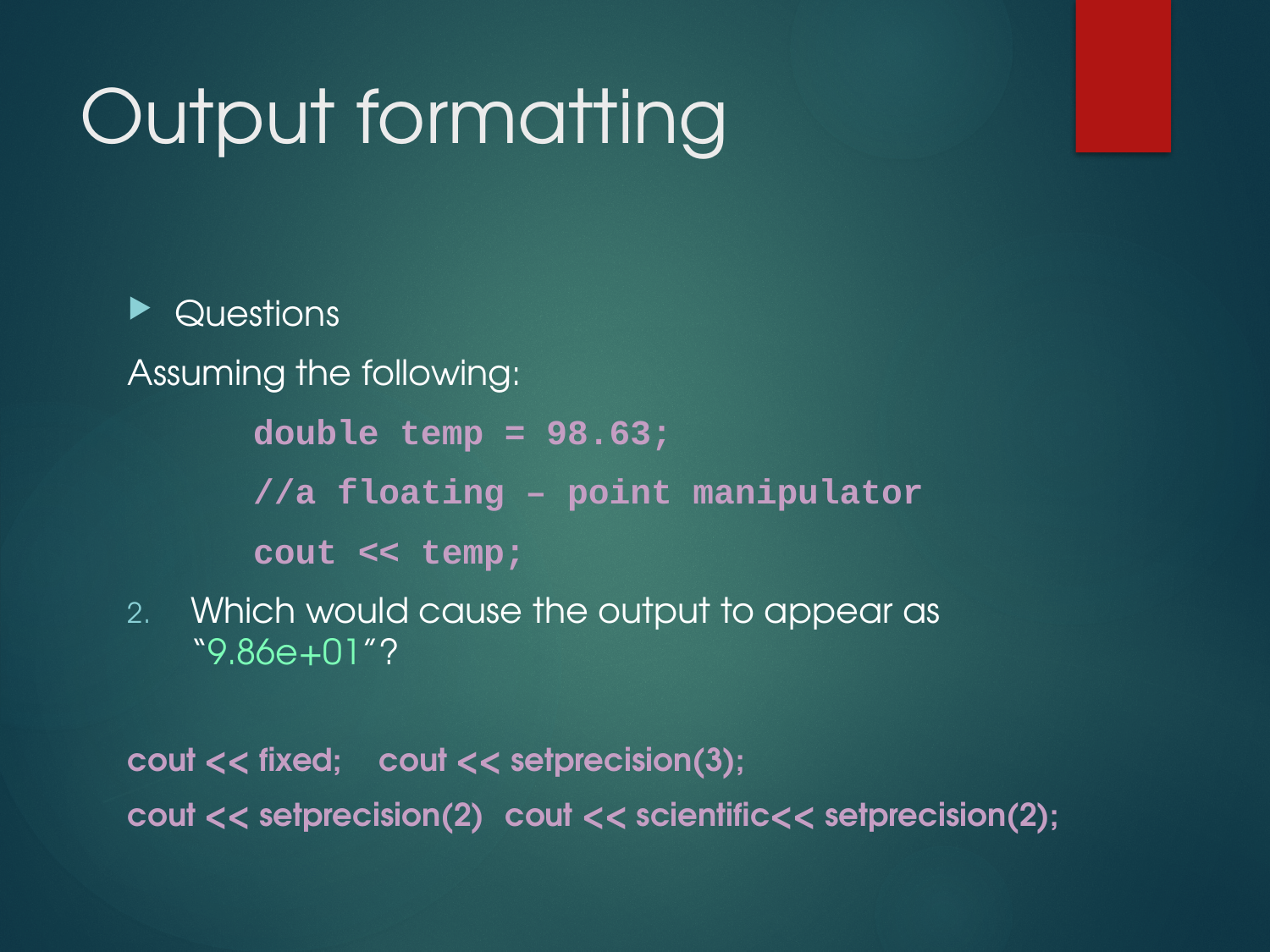

# Output formatting
Questions
Assuming the following:
	double temp = 98.63;
	//a floating – point manipulator
	cout << temp;
Which would cause the output to appear as “9.86e+01”?

cout << fixed;				cout << setprecision(3);
cout << setprecision(2) 		cout << scientific<< setprecision(2);